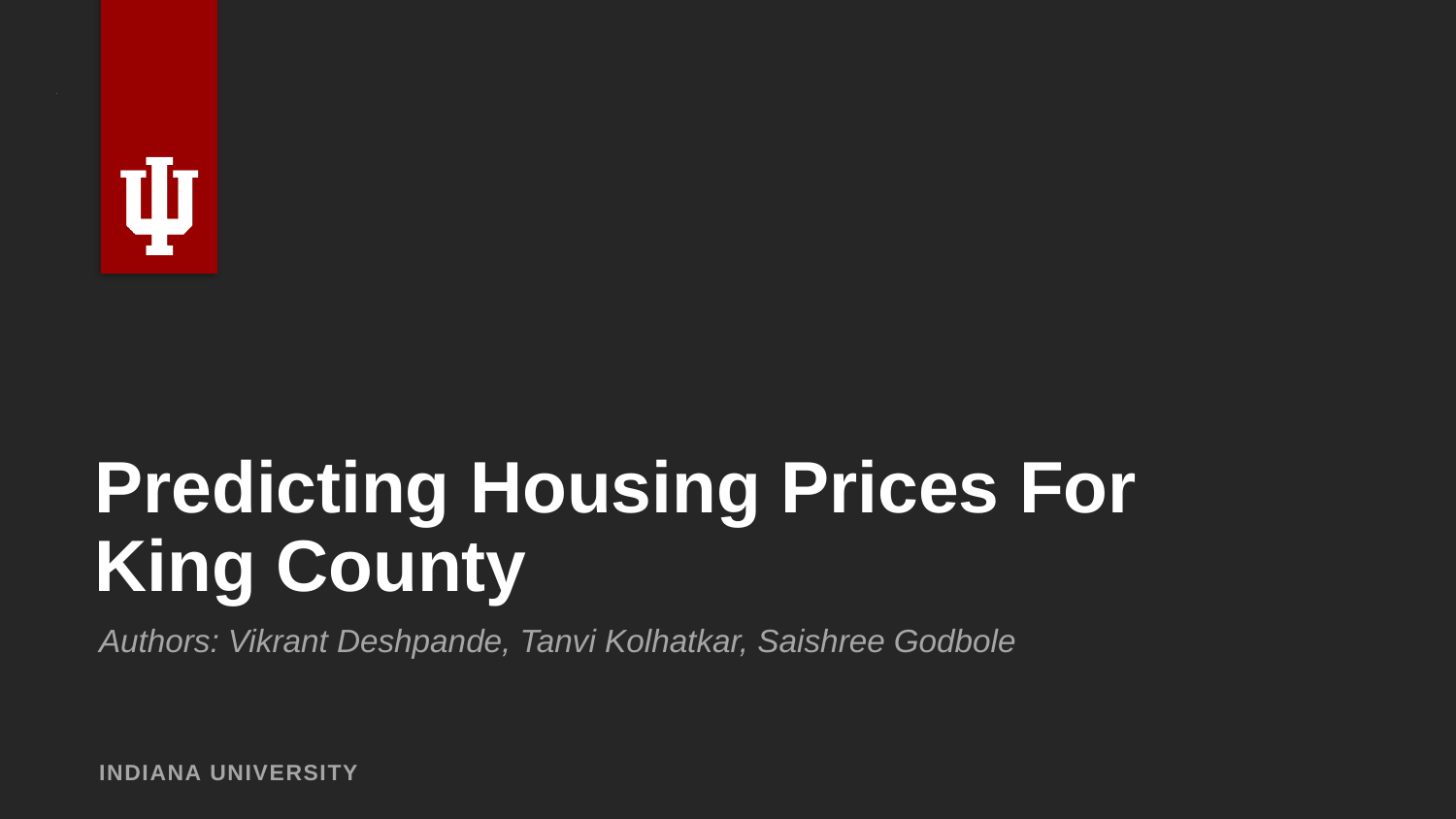

# Predicting Housing Prices For King County
Authors: Vikrant Deshpande, Tanvi Kolhatkar, Saishree Godbole
INDIANA UNIVERSITY